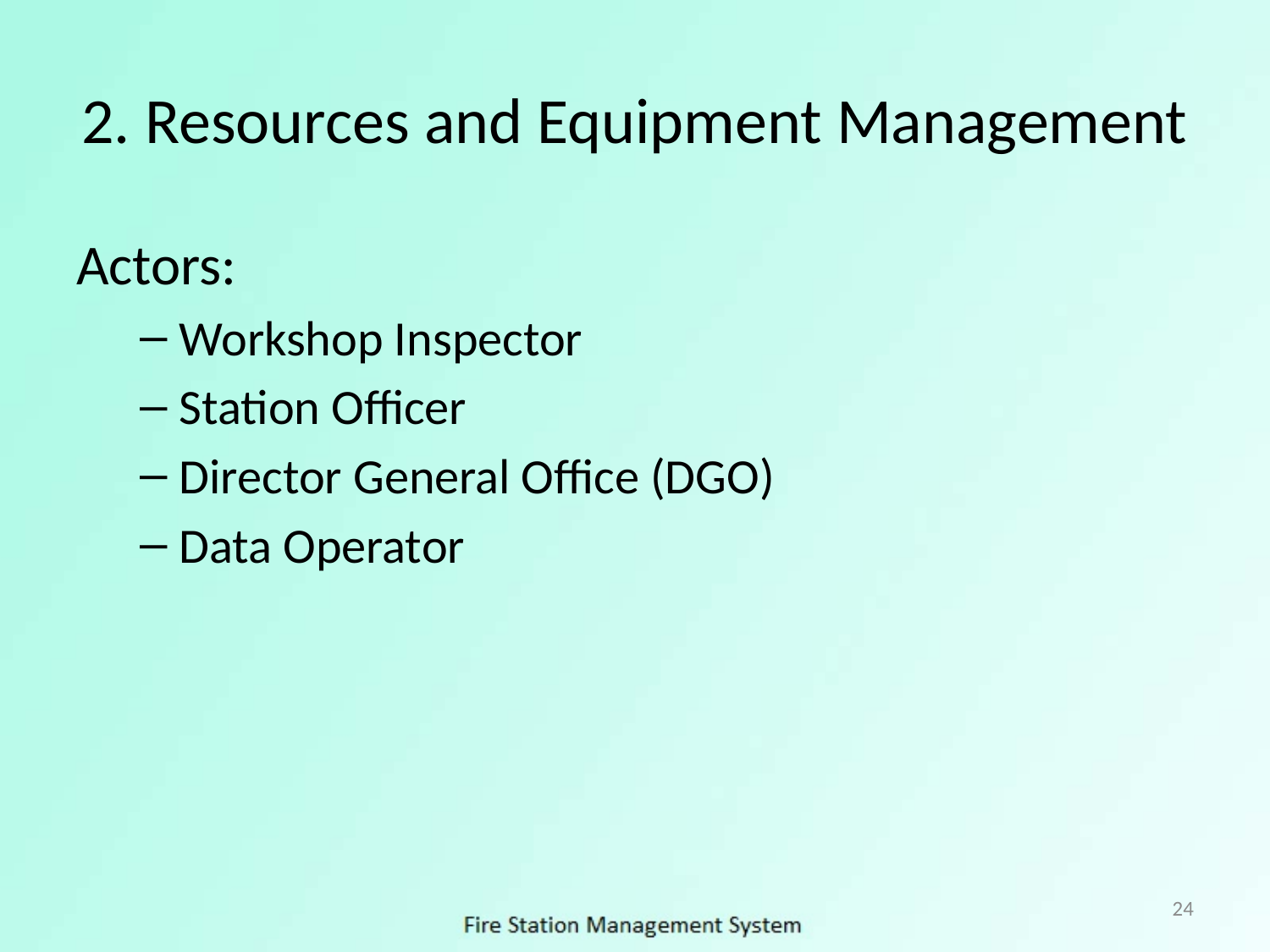

# 2. Resources and Equipment Management
Actors:
Workshop Inspector
Station Officer
Director General Office (DGO)
Data Operator
24